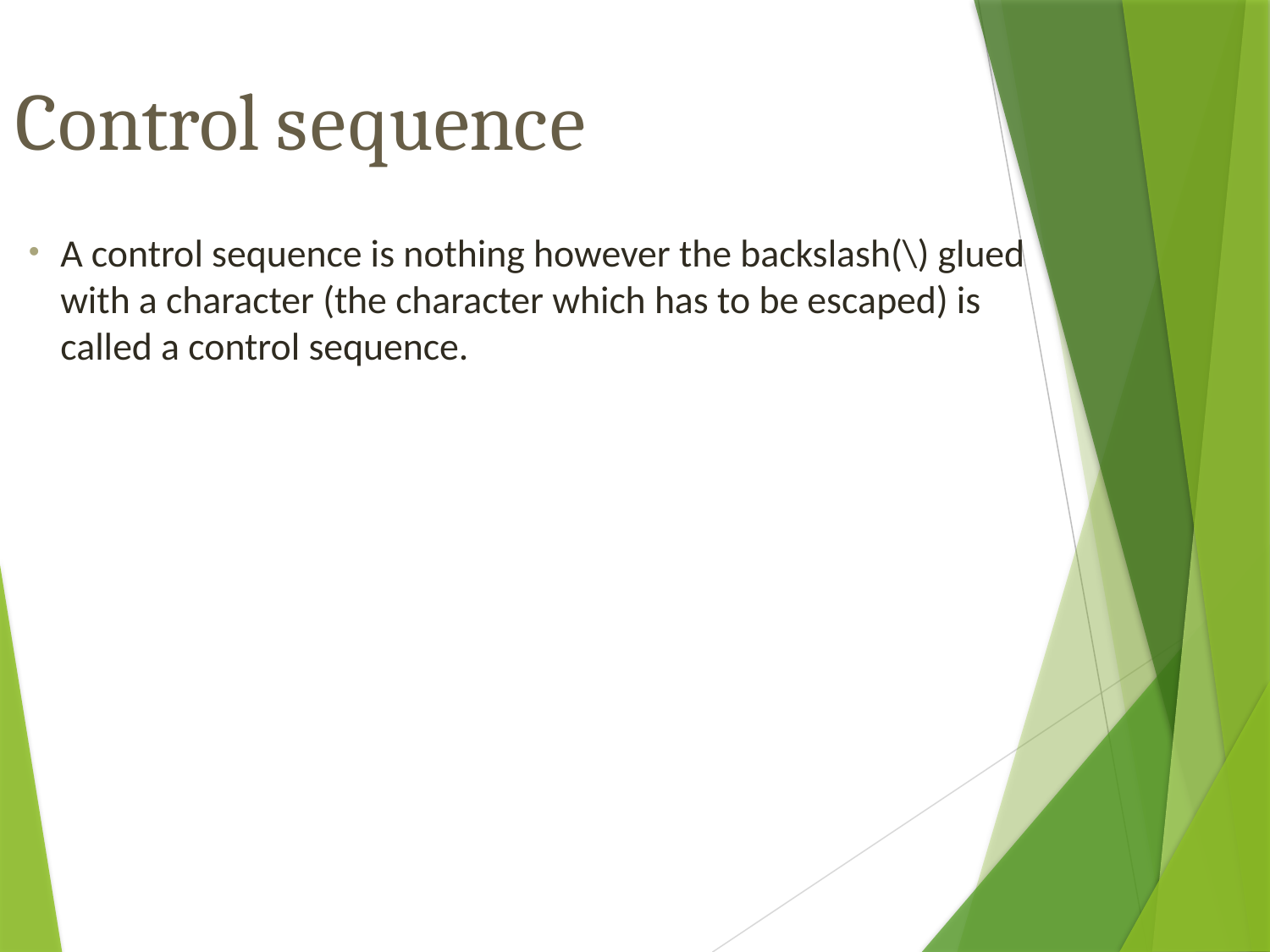

Control sequence
A control sequence is nothing however the backslash(\) glued with a character (the character which has to be escaped) is called a control sequence.